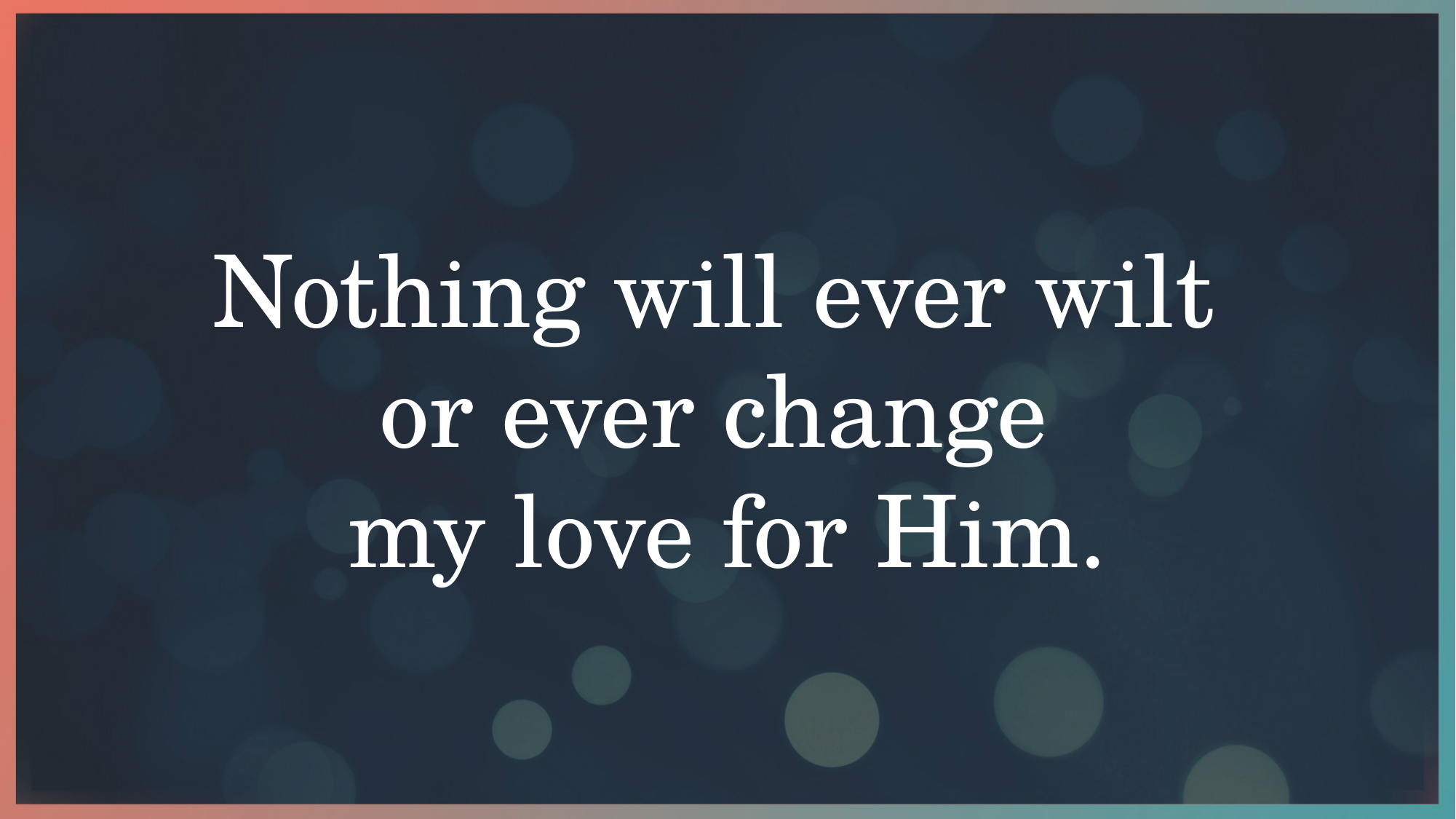

Nothing will ever wilt
or ever change
my love for Him.